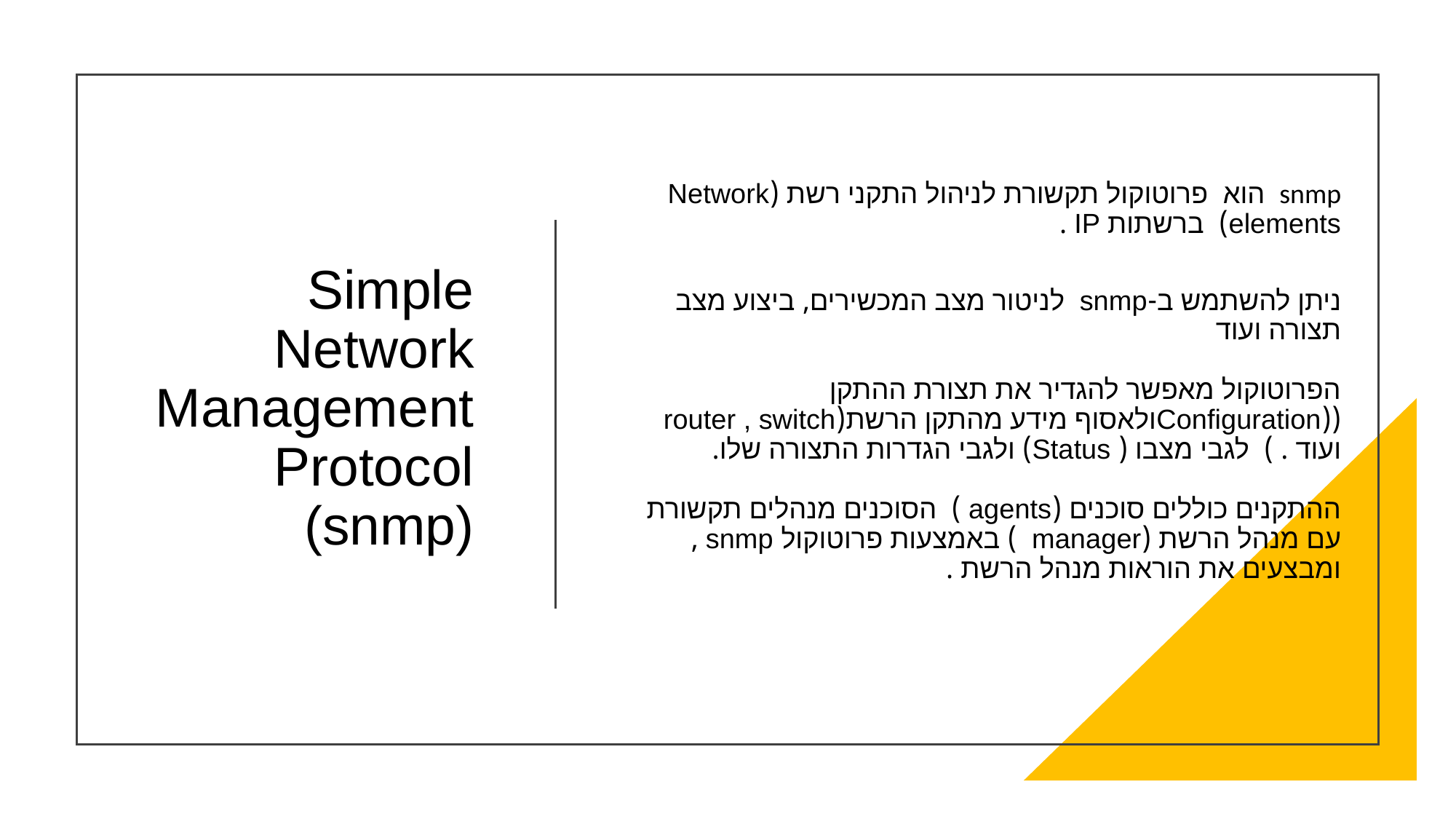

# Simple Network Management Protocol (snmp)
snmp  הוא  פרוטוקול תקשורת לניהול התקני רשת (Network elements)  ברשתות IP .
ניתן להשתמש ב-snmp  לניטור מצב המכשירים, ביצוע מצב תצורה ועוד
הפרוטוקול מאפשר להגדיר את תצורת ההתקן ((Configurationולאסוף מידע מהתקן הרשת(router , switch  ועוד . )  לגבי מצבו ( Status) ולגבי הגדרות התצורה שלו. 
ההתקנים כוללים סוכנים (agents )  הסוכנים מנהלים תקשורת עם מנהל הרשת (manager  ) באמצעות פרוטוקול snmp , ומבצעים את הוראות מנהל הרשת .